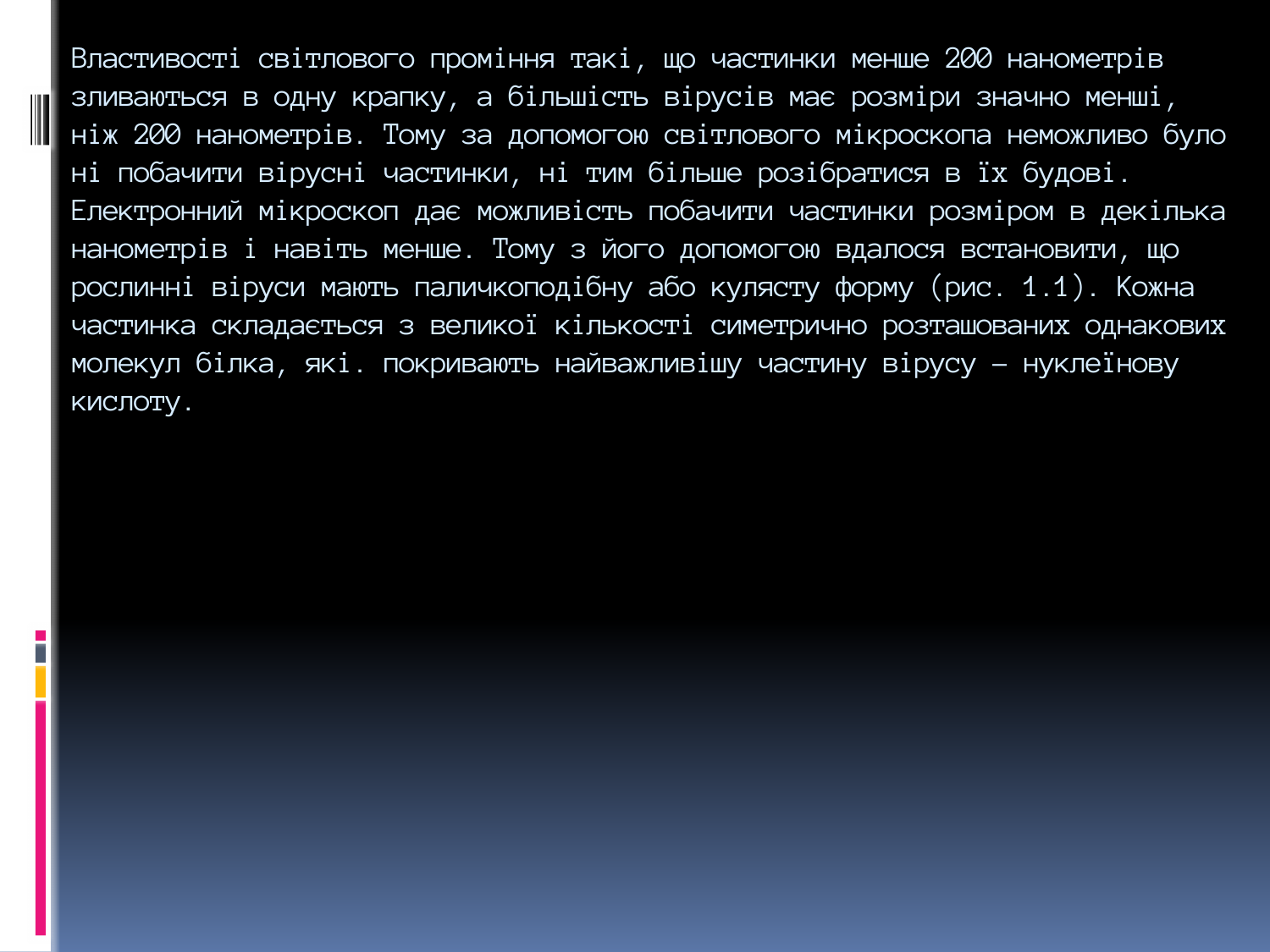

# Властивості світлового проміння такі, що частинки менше 200 нанометрів зливаються в одну крапку, а більшість вірусів має розміри значно менші, ніж 200 нанометрів. Тому за допомогою світлового мікроскопа неможливо було ні побачити вірусні частинки, ні тим більше розібратися в їх будові. Електронний мікроскоп дає можливість побачити частинки розміром в декілька нанометрів і навіть менше. Тому з його допомогою вдалося встановити, що рослинні віруси мають паличкоподібну або кулясту форму (рис. 1.1). Кожна частинка складається з великої кількості симетрично розташованих однакових молекул білка, які. покривають найважливішу частину вірусу - нуклеїнову кислоту.